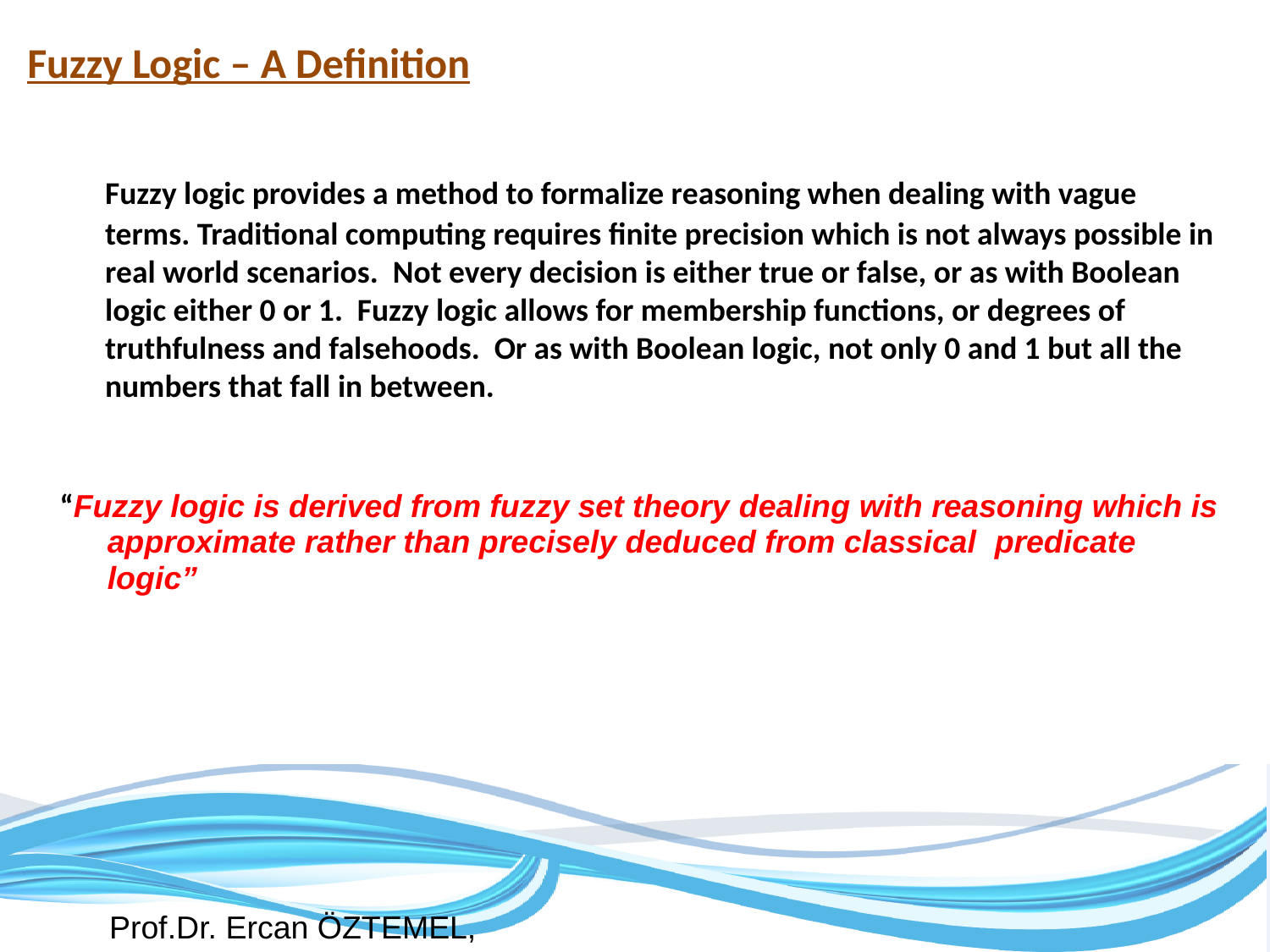

Fuzzy Logic – A Definition
	Fuzzy logic provides a method to formalize reasoning when dealing with vague terms. Traditional computing requires finite precision which is not always possible in real world scenarios.  Not every decision is either true or false, or as with Boolean logic either 0 or 1.  Fuzzy logic allows for membership functions, or degrees of truthfulness and falsehoods.  Or as with Boolean logic, not only 0 and 1 but all the numbers that fall in between.

“Fuzzy logic is derived from fuzzy set theory dealing with reasoning which is approximate rather than precisely deduced from classical  predicate logic”